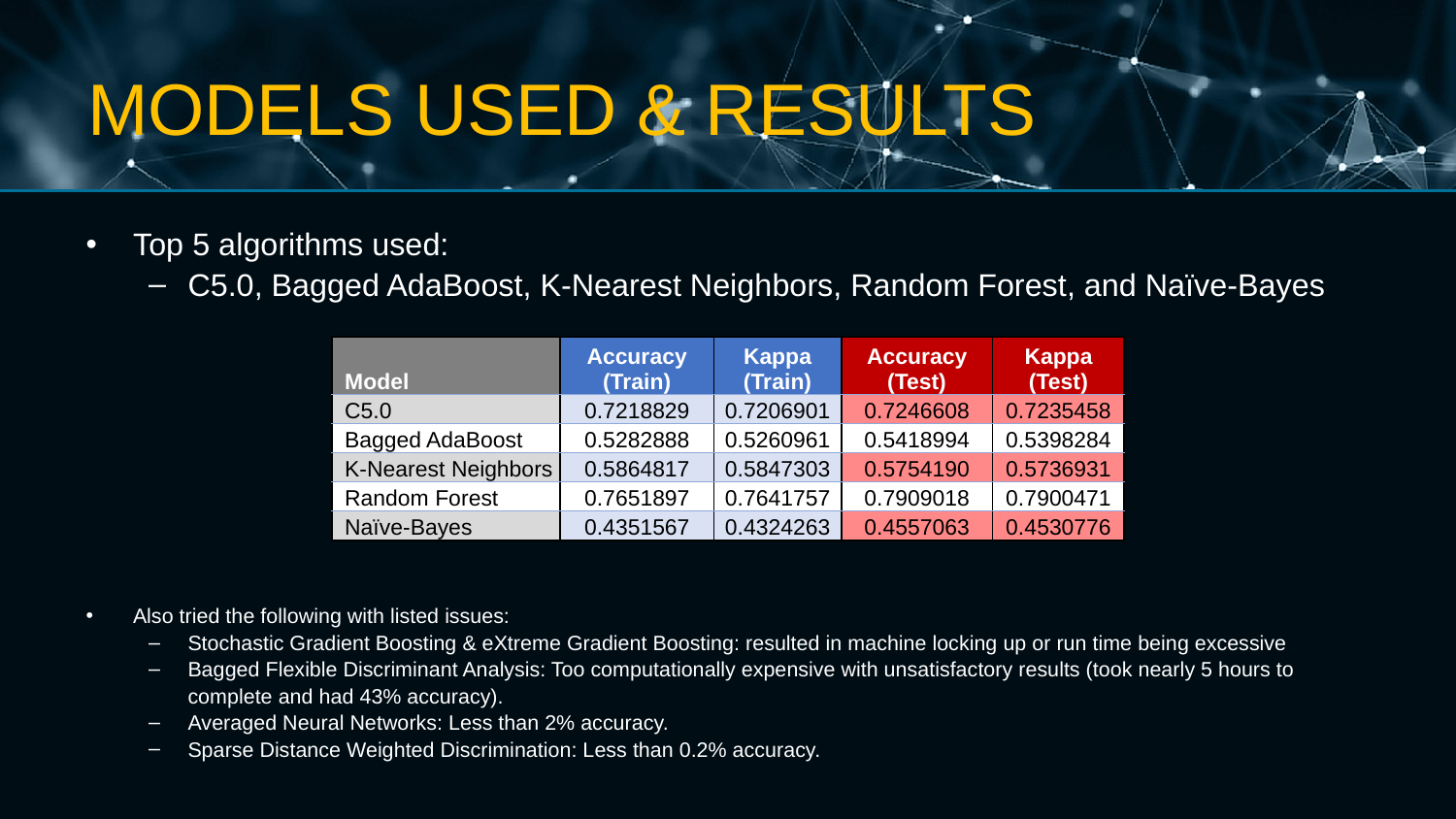

# MODELS USED & RESULTS
Top 5 algorithms used:
C5.0, Bagged AdaBoost, K-Nearest Neighbors, Random Forest, and Naïve-Bayes

Also tried the following with listed issues:
Stochastic Gradient Boosting & eXtreme Gradient Boosting: resulted in machine locking up or run time being excessive
Bagged Flexible Discriminant Analysis: Too computationally expensive with unsatisfactory results (took nearly 5 hours to complete and had 43% accuracy).
Averaged Neural Networks: Less than 2% accuracy.
Sparse Distance Weighted Discrimination: Less than 0.2% accuracy.

| Model | Accuracy (Train) | Kappa (Train) | Accuracy (Test) | Kappa (Test) |
| --- | --- | --- | --- | --- |
| C5.0 | 0.7218829 | 0.7206901 | 0.7246608 | 0.7235458 |
| Bagged AdaBoost | 0.5282888 | 0.5260961 | 0.5418994 | 0.5398284 |
| K-Nearest Neighbors | 0.5864817 | 0.5847303 | 0.5754190 | 0.5736931 |
| Random Forest | 0.7651897 | 0.7641757 | 0.7909018 | 0.7900471 |
| Naïve-Bayes | 0.4351567 | 0.4324263 | 0.4557063 | 0.4530776 |